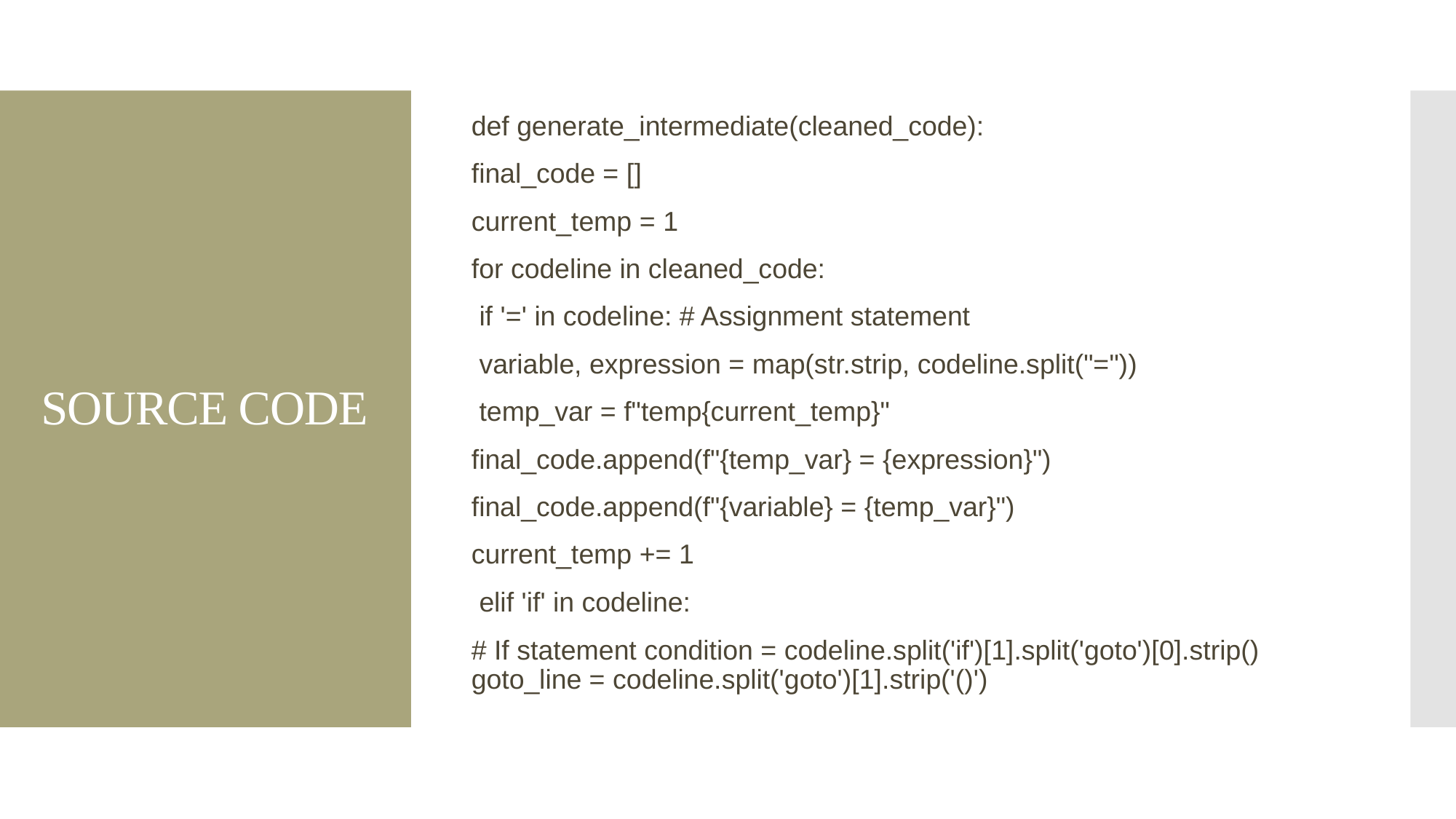

def generate_intermediate(cleaned_code):
final_code = []
current_temp = 1
for codeline in cleaned_code:
 if '=' in codeline: # Assignment statement
 variable, expression = map(str.strip, codeline.split("="))
 temp_var = f"temp{current_temp}"
final_code.append(f"{temp_var} = {expression}")
final_code.append(f"{variable} = {temp_var}")
current_temp += 1
 elif 'if' in codeline:
# If statement condition = codeline.split('if')[1].split('goto')[0].strip() goto_line = codeline.split('goto')[1].strip('()')
# SOURCE CODE